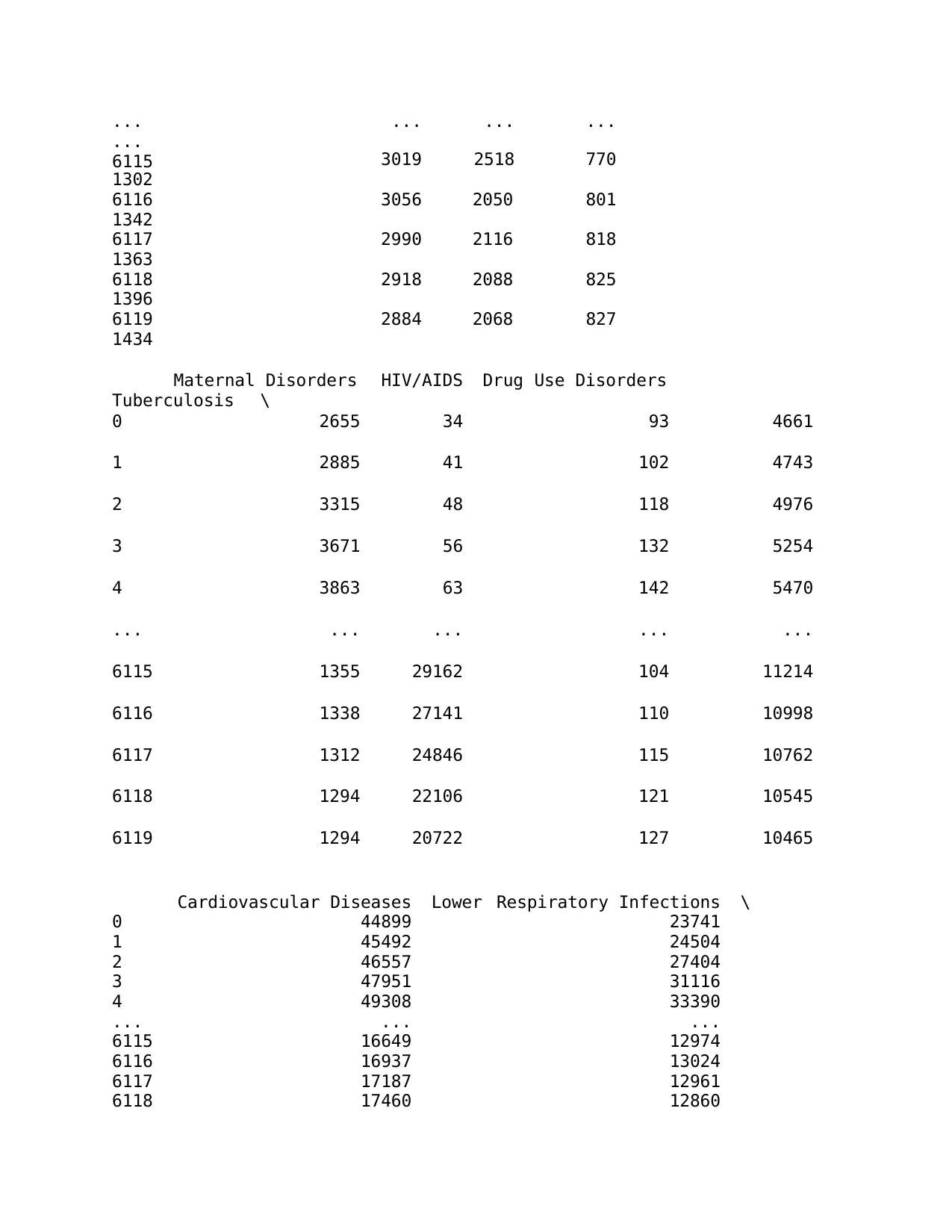

| ... ... 6115 | ... 3019 |  | ... 2518 | ... 770 |  |  |
| --- | --- | --- | --- | --- | --- | --- |
| 1302 |  |  |  |  |  |  |
| 6116 | 3056 |  | 2050 | 801 |  |  |
| 1342 |  |  |  |  |  |  |
| 6117 | 2990 |  | 2116 | 818 |  |  |
| 1363 |  |  |  |  |  |  |
| 6118 | 2918 |  | 2088 | 825 |  |  |
| 1396 |  |  |  |  |  |  |
| 6119 | 2884 |  | 2068 | 827 |  |  |
| 1434 |  |  |  |  |  |  |
| Maternal Disorders |  | HIV/AIDS | Drug | Use | Disorders |  |
| Tuberculosis \ |  |  |  |  |  |  |
| 0 | 2655 | 34 | 93 |  |  | 4661 |
| 1 | 2885 | 41 | 102 |  |  | 4743 |
| 2 | 3315 | 48 | 118 |  |  | 4976 |
| 3 | 3671 | 56 | 132 |  |  | 5254 |
| 4 | 3863 | 63 | 142 |  |  | 5470 |
| ... | ... | ... | ... |  |  | ... |
| 6115 | 1355 | 29162 | 104 |  |  | 11214 |
| 6116 | 1338 | 27141 | 110 |  |  | 10998 |
| 6117 | 1312 | 24846 | 115 |  |  | 10762 |
| 6118 | 1294 | 22106 | 121 |  |  | 10545 |
| 6119 | 1294 | 20722 | 127 |  |  | 10465 |
|  | Cardiovascular Diseases | Lower | Respiratory Infections | \ |
| --- | --- | --- | --- | --- |
| 0 | 44899 |  | 23741 |  |
| 1 | 45492 |  | 24504 |  |
| 2 | 46557 |  | 27404 |  |
| 3 | 47951 |  | 31116 |  |
| 4 | 49308 |  | 33390 |  |
| ... | ... |  | ... |  |
| 6115 | 16649 |  | 12974 |  |
| 6116 | 16937 |  | 13024 |  |
| 6117 | 17187 |  | 12961 |  |
| 6118 | 17460 |  | 12860 |  |